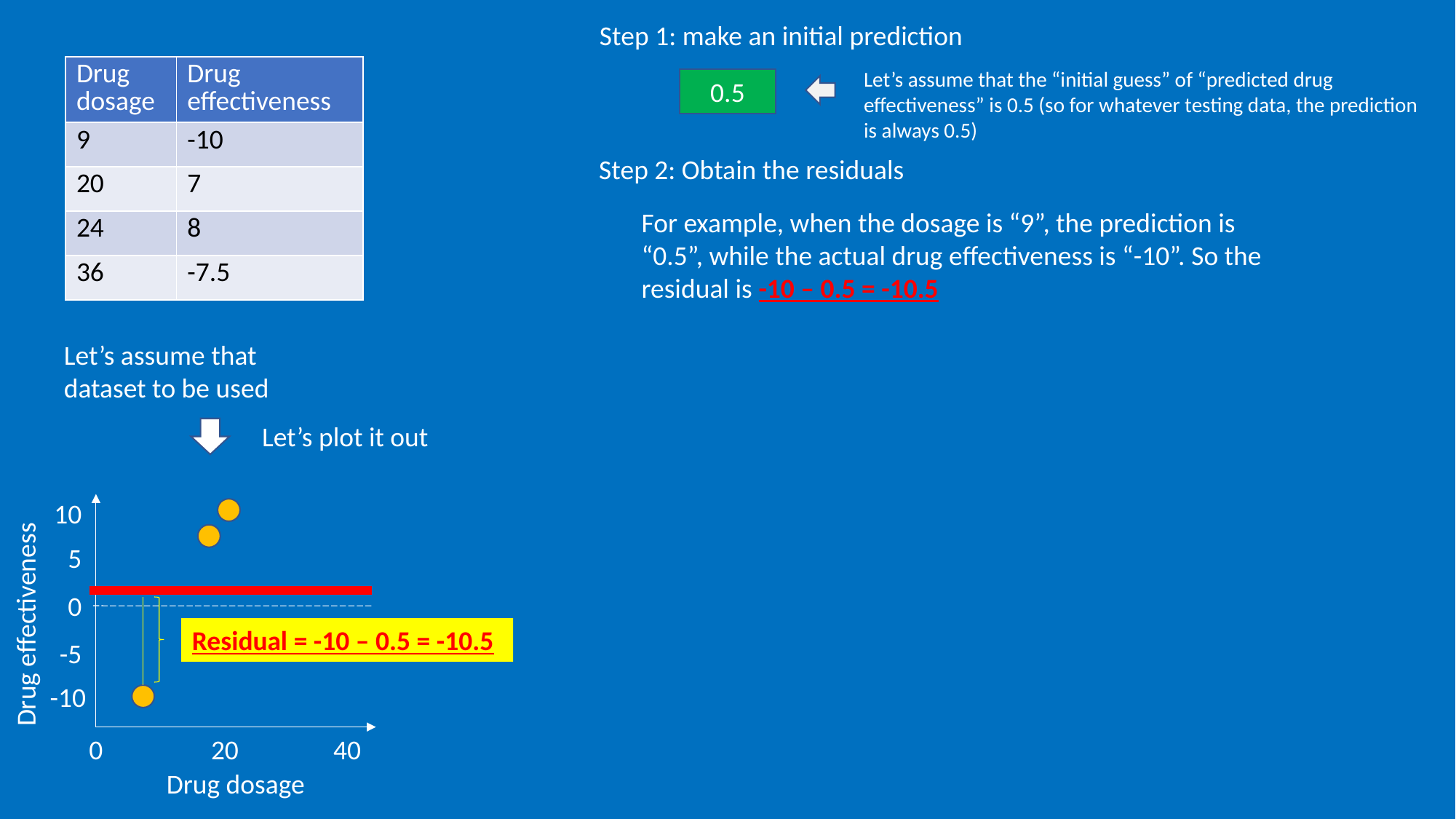

Step 1: make an initial prediction
| Drug dosage | Drug effectiveness |
| --- | --- |
| 9 | -10 |
| 20 | 7 |
| 24 | 8 |
| 36 | -7.5 |
Let’s assume that the “initial guess” of “predicted drug effectiveness” is 0.5 (so for whatever testing data, the prediction is always 0.5)
0.5

Step 2: Obtain the residuals
For example, when the dosage is “9”, the prediction is “0.5”, while the actual drug effectiveness is “-10”. So the residual is -10 – 0.5 = -10.5
Let’s assume that dataset to be used
Let’s plot it out

10

5
0

Drug effectiveness
Residual = -10 – 0.5 = -10.5
-5

-10

0
20
40
Drug dosage